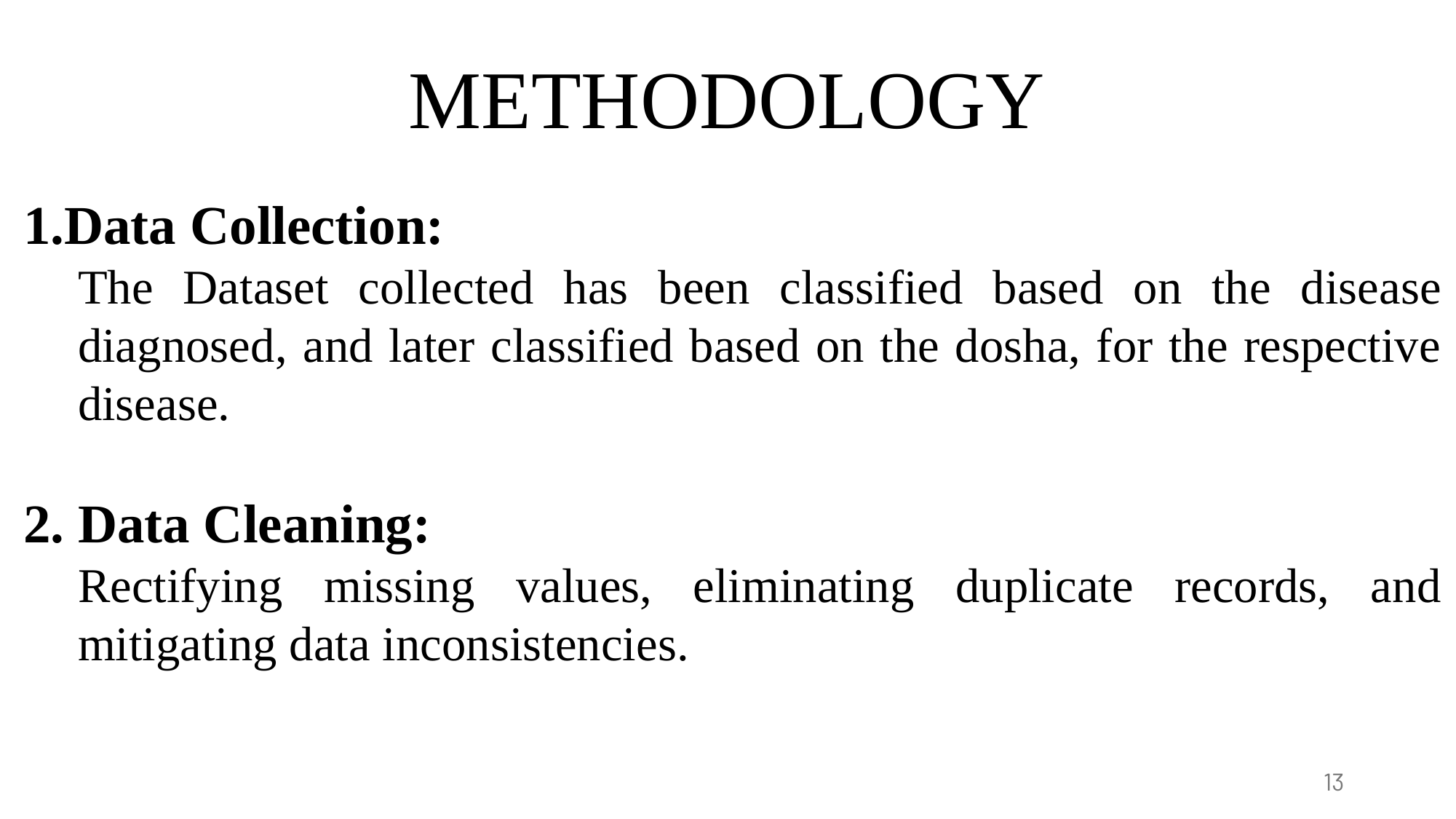

METHODOLOGY
Data Collection:
The Dataset collected has been classified based on the disease diagnosed, and later classified based on the dosha, for the respective disease.

2. Data Cleaning:
Rectifying missing values, eliminating duplicate records, and mitigating data inconsistencies.
13